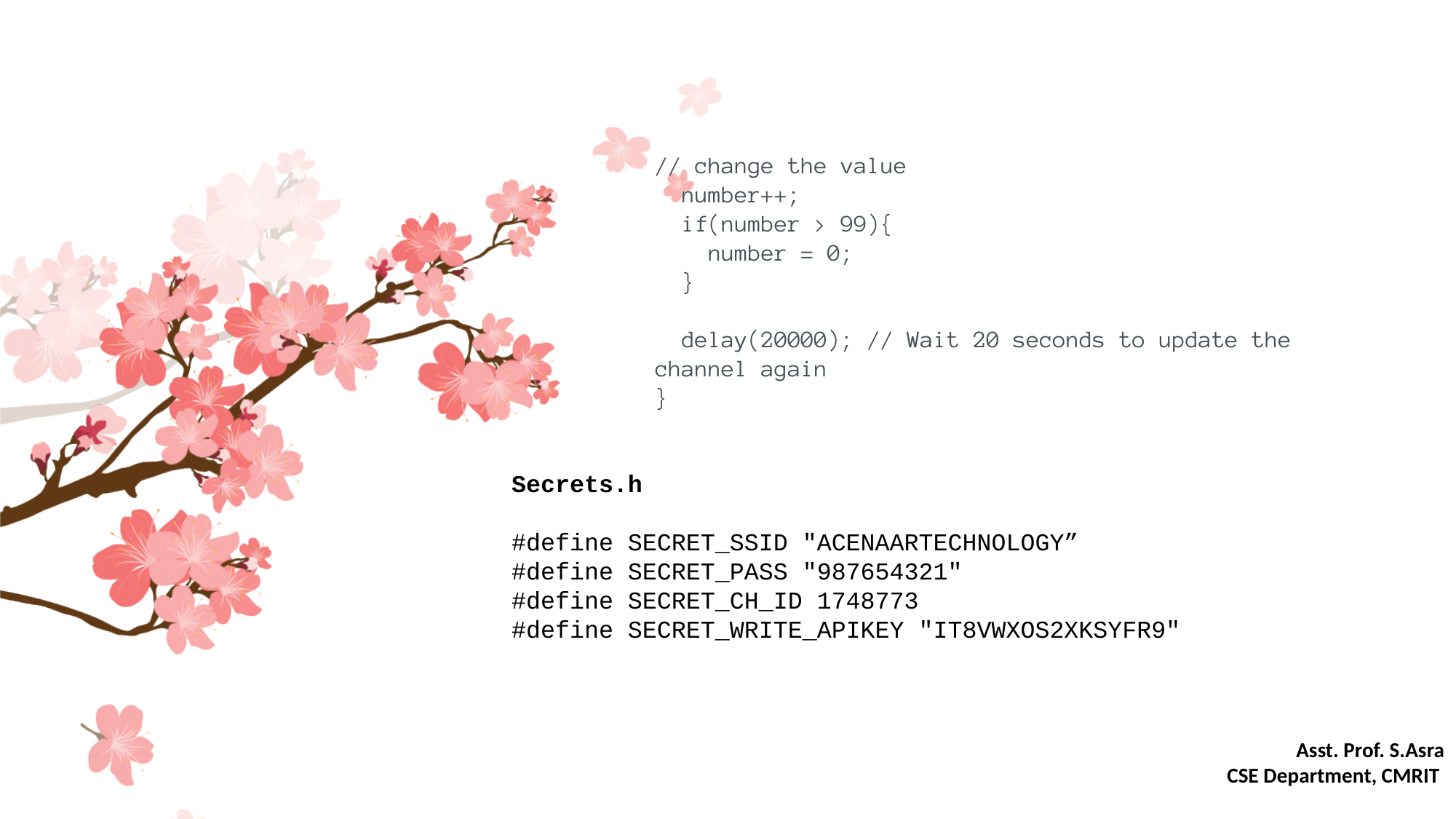

// change the value
  number++;
  if(number > 99){
    number = 0;
  }

  delay(20000); // Wait 20 seconds to update the channel again
}
Secrets.h

#define SECRET_SSID "ACENAARTECHNOLOGY”
#define SECRET_PASS "987654321"
#define SECRET_CH_ID 1748773
#define SECRET_WRITE_APIKEY "IT8VWXOS2XKSYFR9"

Asst. Prof. S.Asra
CSE Department, CMRIT